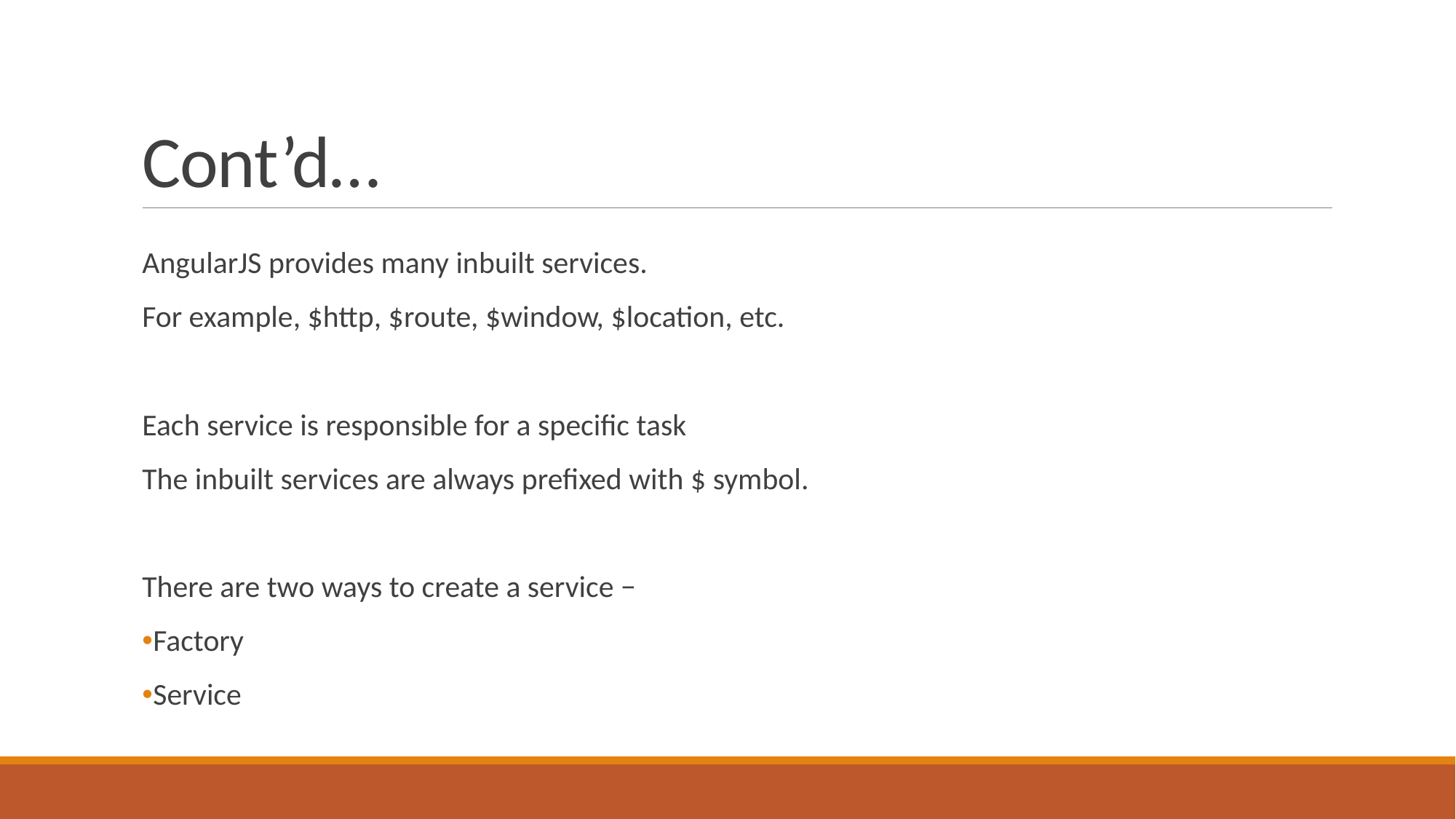

# Cont’d…
AngularJS provides many inbuilt services.
For example, $http, $route, $window, $location, etc.

Each service is responsible for a specific task
The inbuilt services are always prefixed with $ symbol.

There are two ways to create a service −
Factory
Service